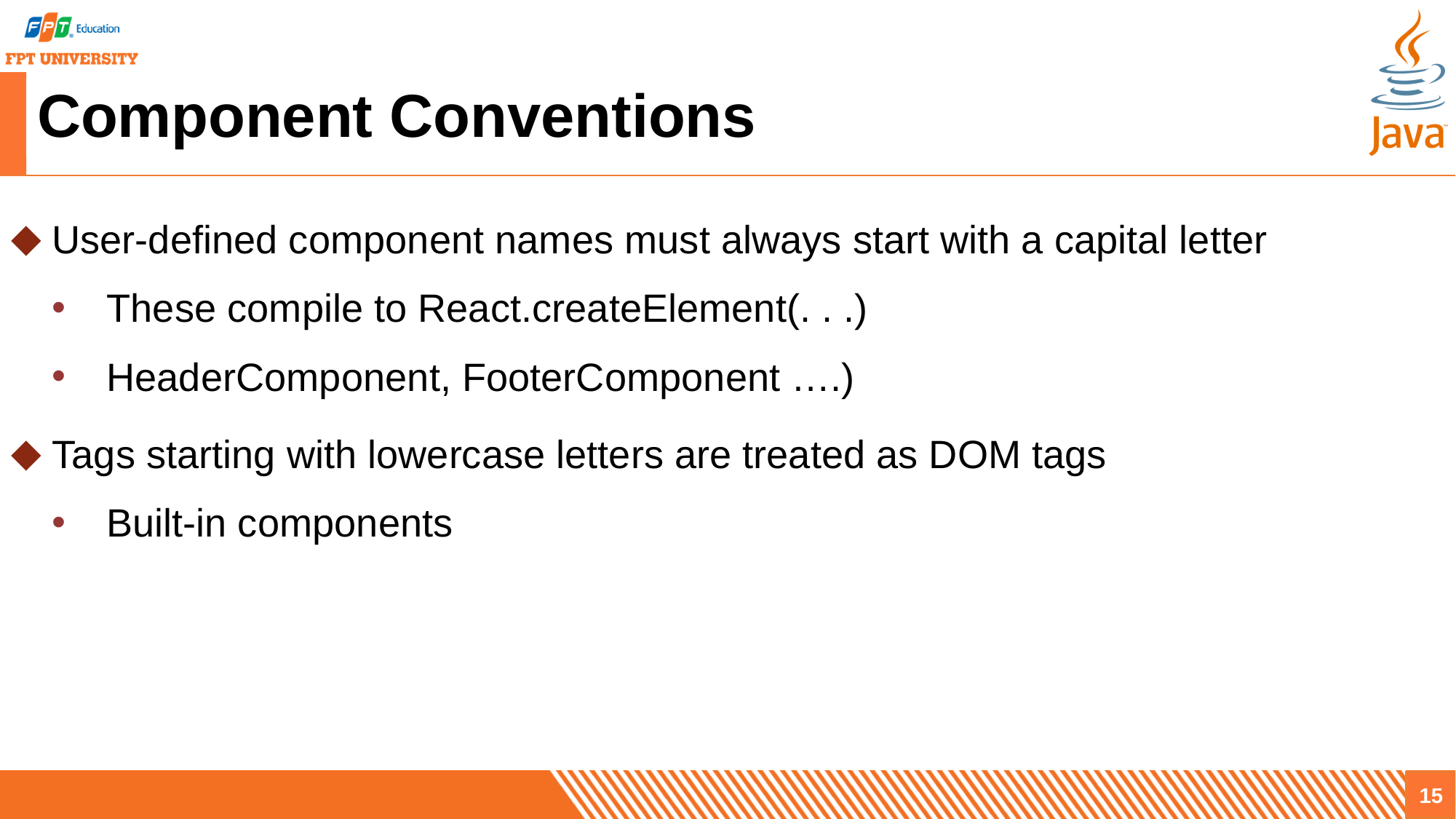

# Component Conventions
User-defined component names must always start with a capital letter
These compile to React.createElement(. . .)
HeaderComponent, FooterComponent ….)
Tags starting with lowercase letters are treated as DOM tags
Built-in components

15